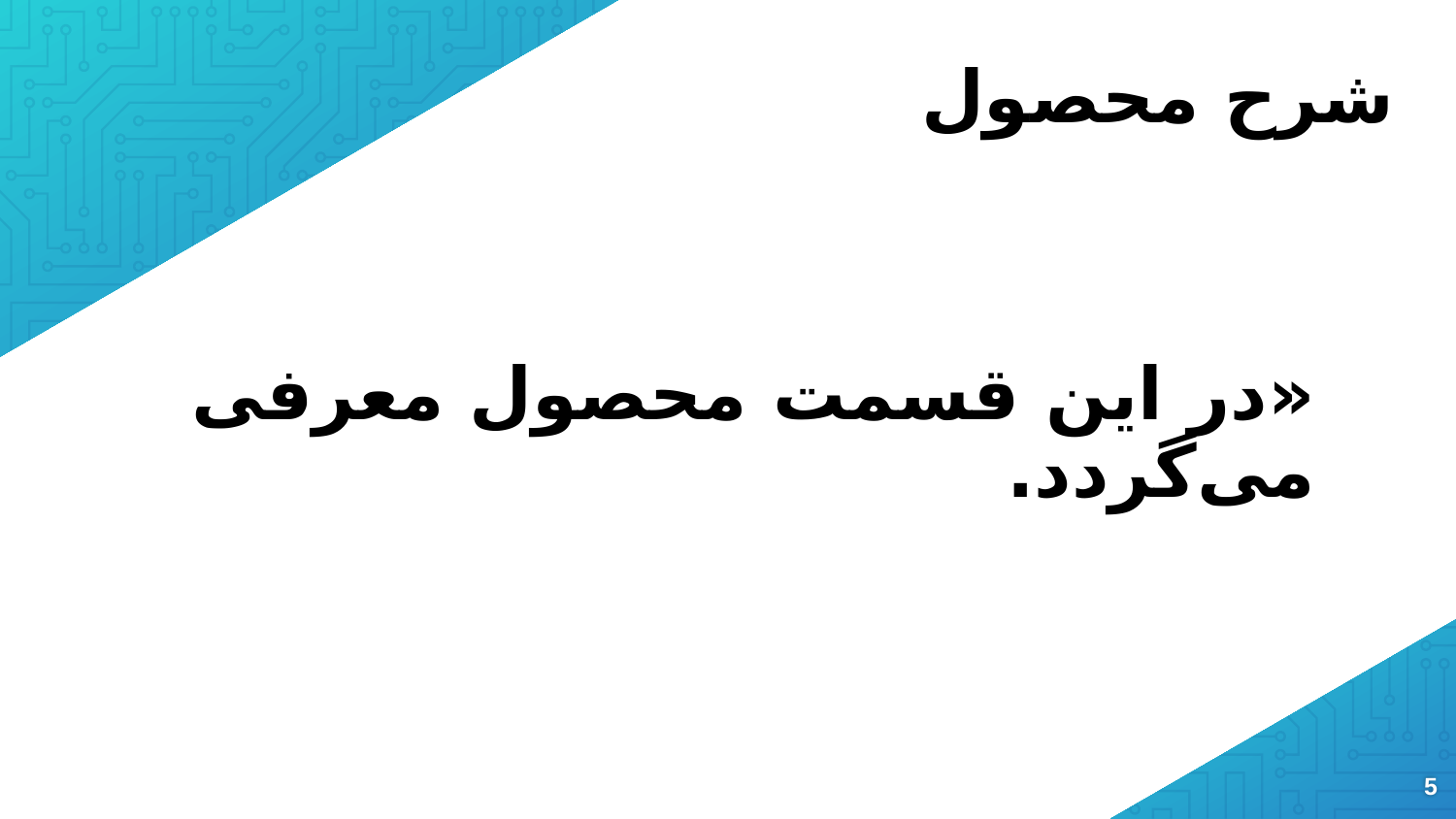

# شرح محصول
«در این قسمت محصول معرفی می‌گردد.
5